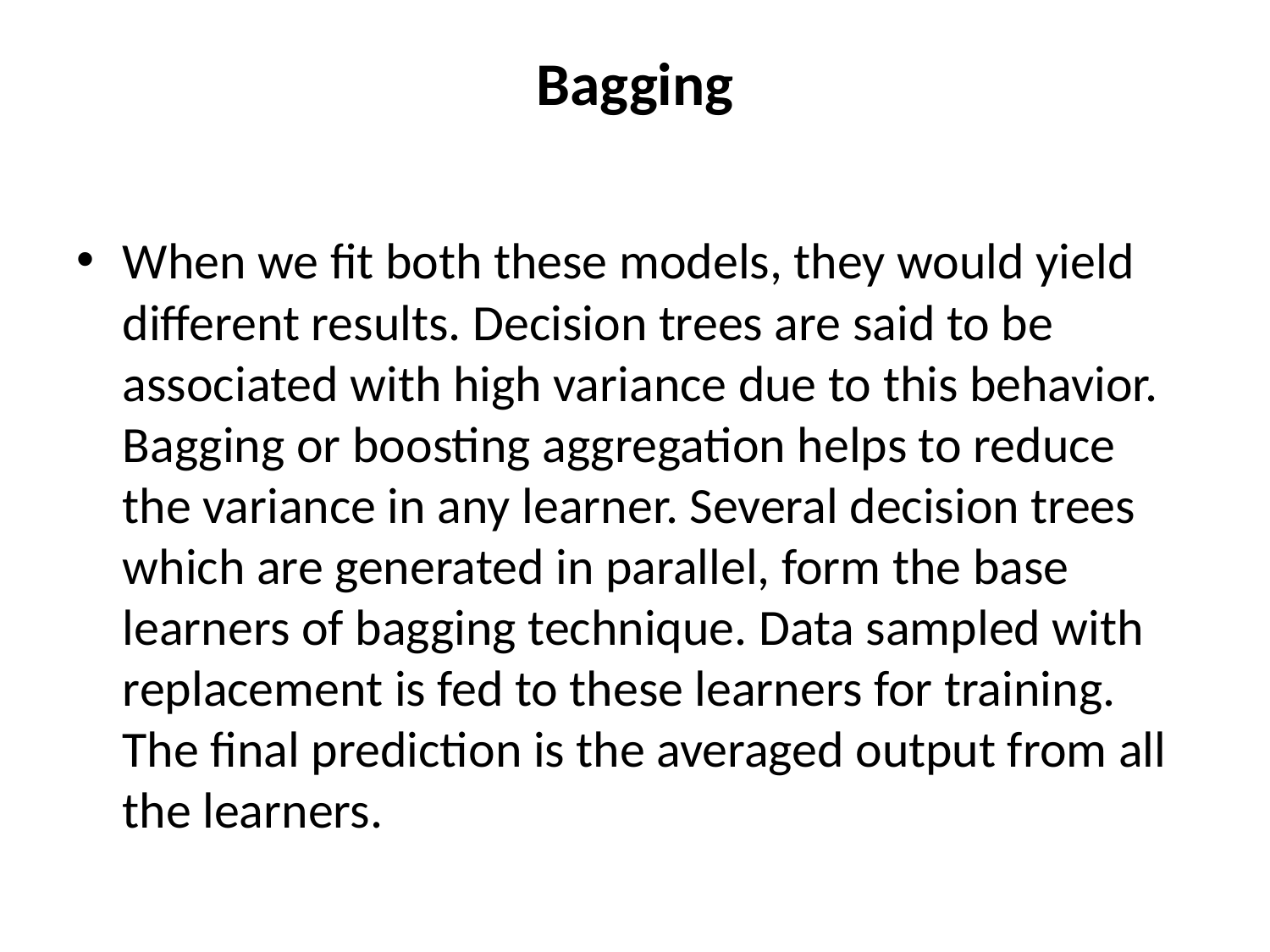

# Bagging
When we fit both these models, they would yield different results. Decision trees are said to be associated with high variance due to this behavior. Bagging or boosting aggregation helps to reduce the variance in any learner. Several decision trees which are generated in parallel, form the base learners of bagging technique. Data sampled with replacement is fed to these learners for training. The final prediction is the averaged output from all the learners.